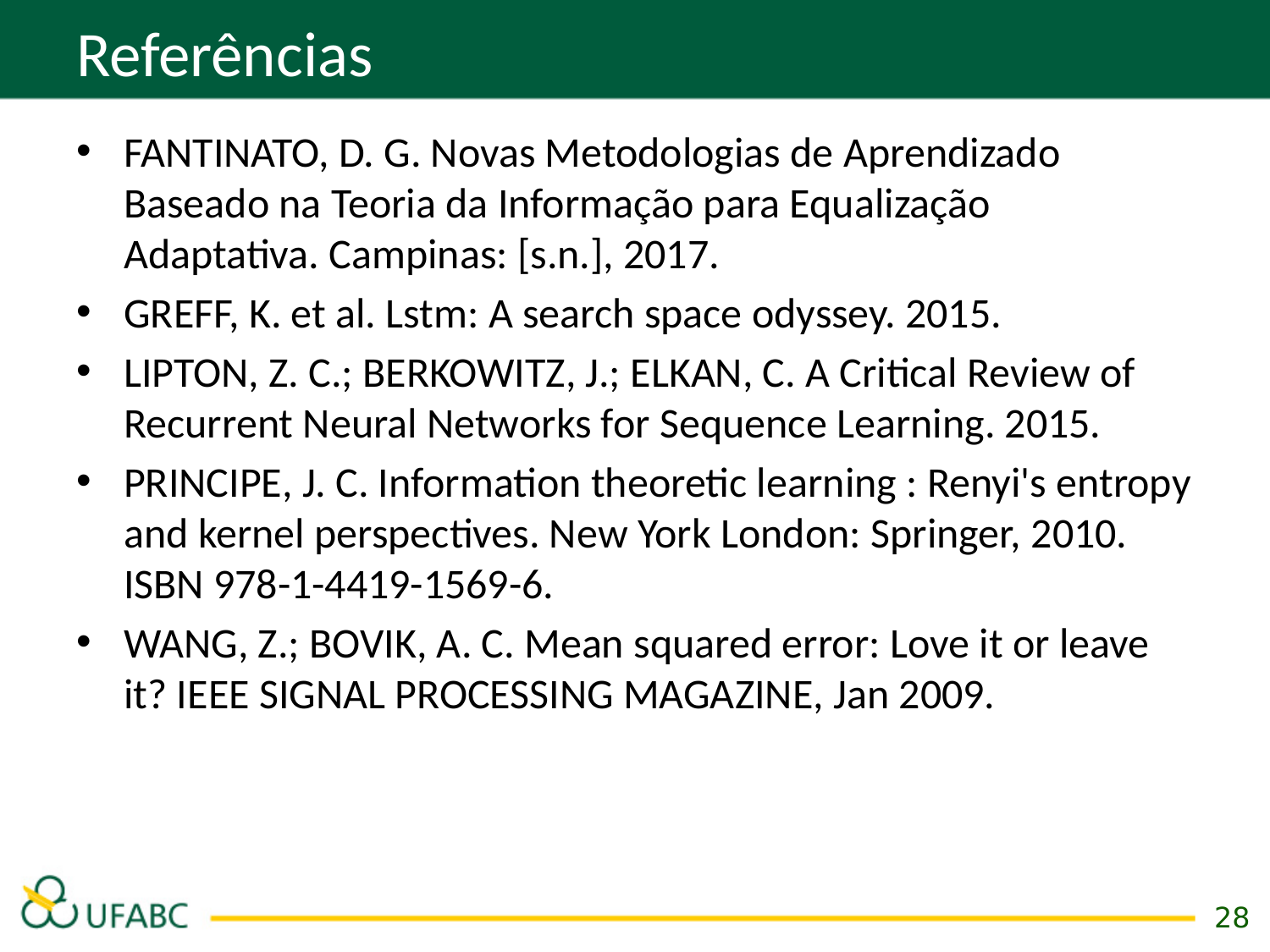

# Referências
FANTINATO, D. G. Novas Metodologias de Aprendizado Baseado na Teoria da Informação para Equalização Adaptativa. Campinas: [s.n.], 2017.
GREFF, K. et al. Lstm: A search space odyssey. 2015.
LIPTON, Z. C.; BERKOWITZ, J.; ELKAN, C. A Critical Review of Recurrent Neural Networks for Sequence Learning. 2015.
PRINCIPE, J. C. Information theoretic learning : Renyi's entropy and kernel perspectives. New York London: Springer, 2010. ISBN 978-1-4419-1569-6.
WANG, Z.; BOVIK, A. C. Mean squared error: Love it or leave it? IEEE SIGNAL PROCESSING MAGAZINE, Jan 2009.
28